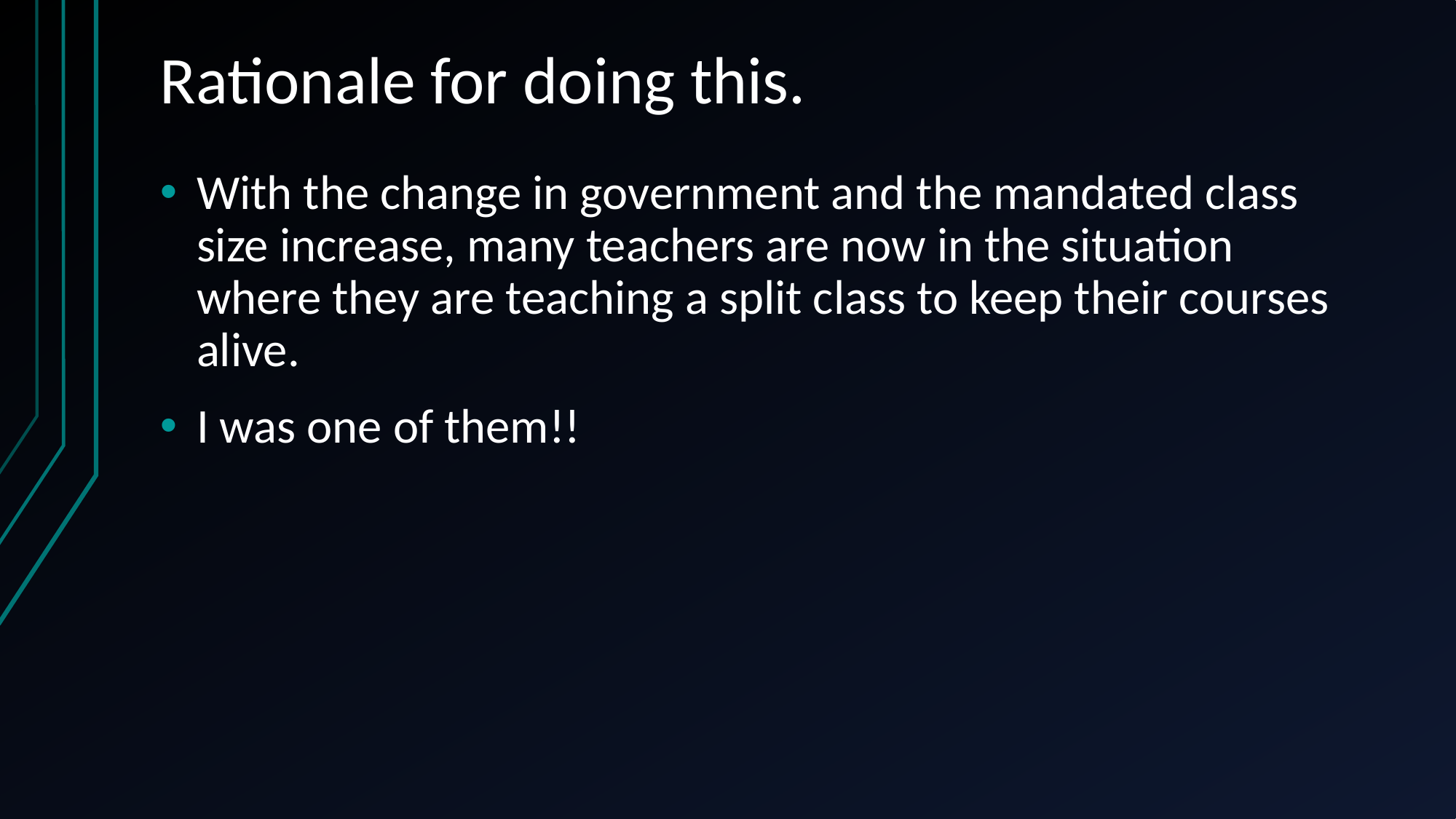

# Rationale for doing this.
With the change in government and the mandated class size increase, many teachers are now in the situation where they are teaching a split class to keep their courses alive.
I was one of them!!